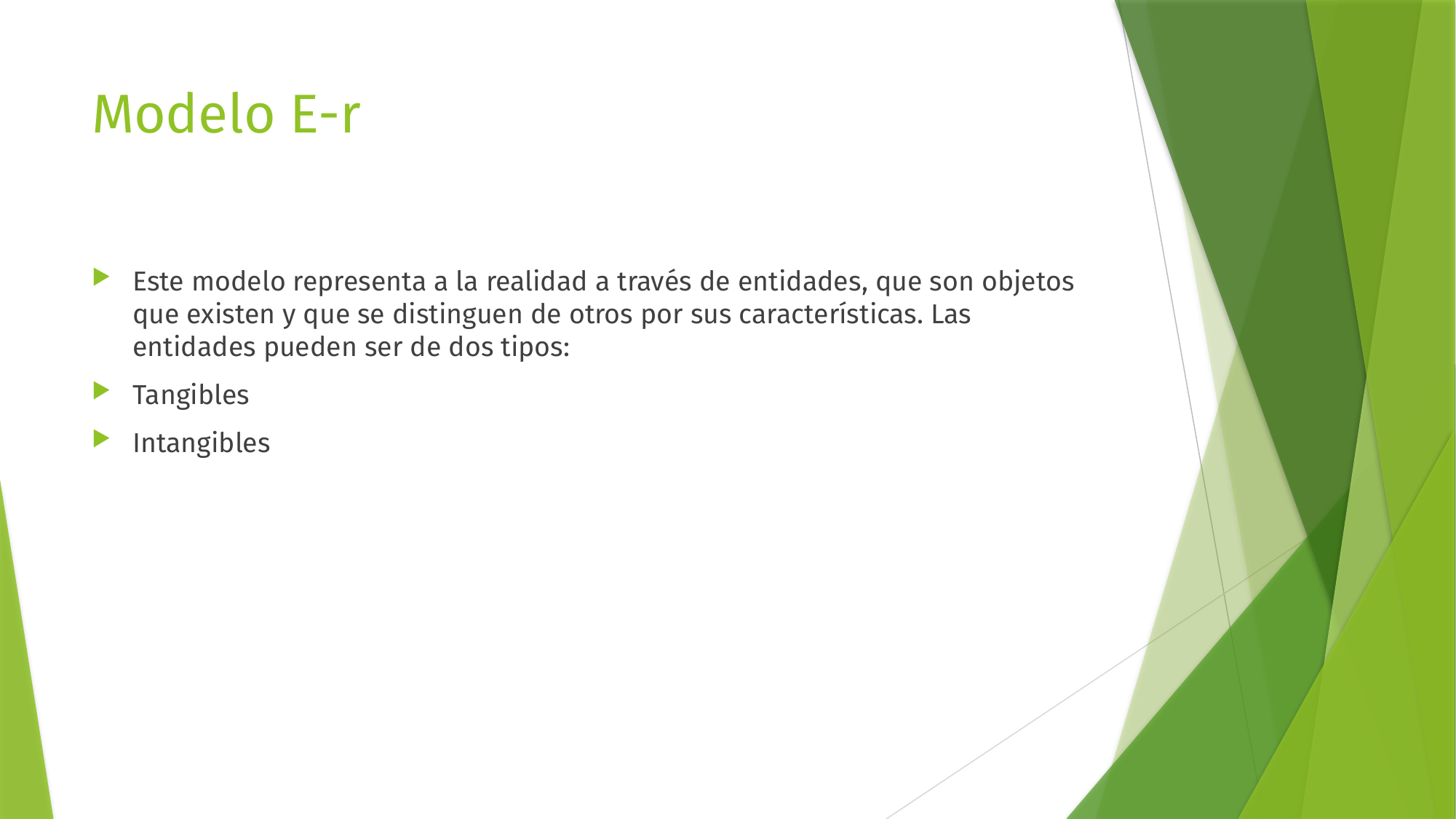

# Modelo E-r
Este modelo representa a la realidad a través de entidades, que son objetos  que existen y que se distinguen de otros por sus características. Las entidades pueden ser de dos tipos:
Tangibles
Intangibles